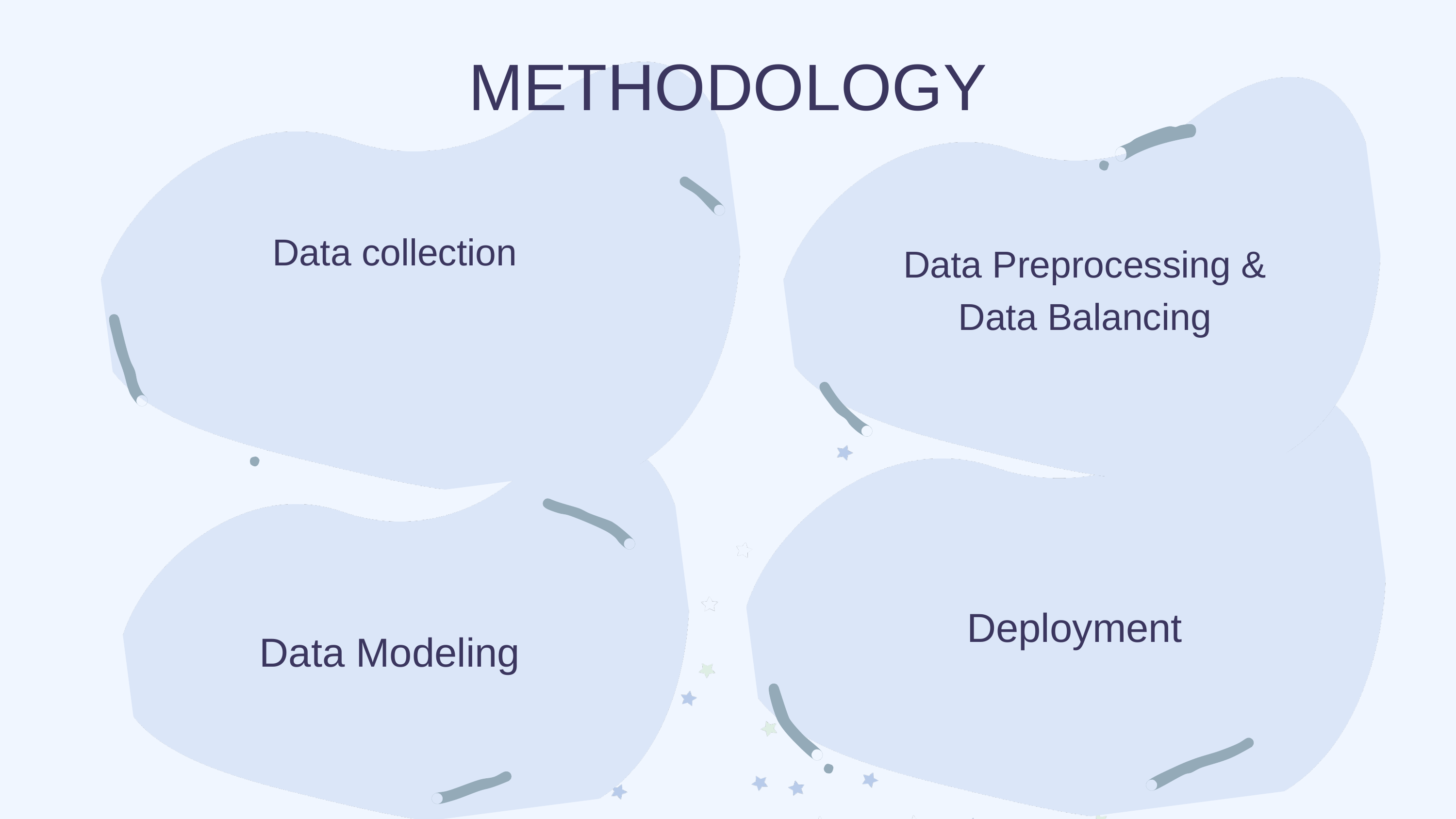

METHODOLOGY

Data collection

Data Preprocessing & Data Balancing

Deployment
Data Modeling